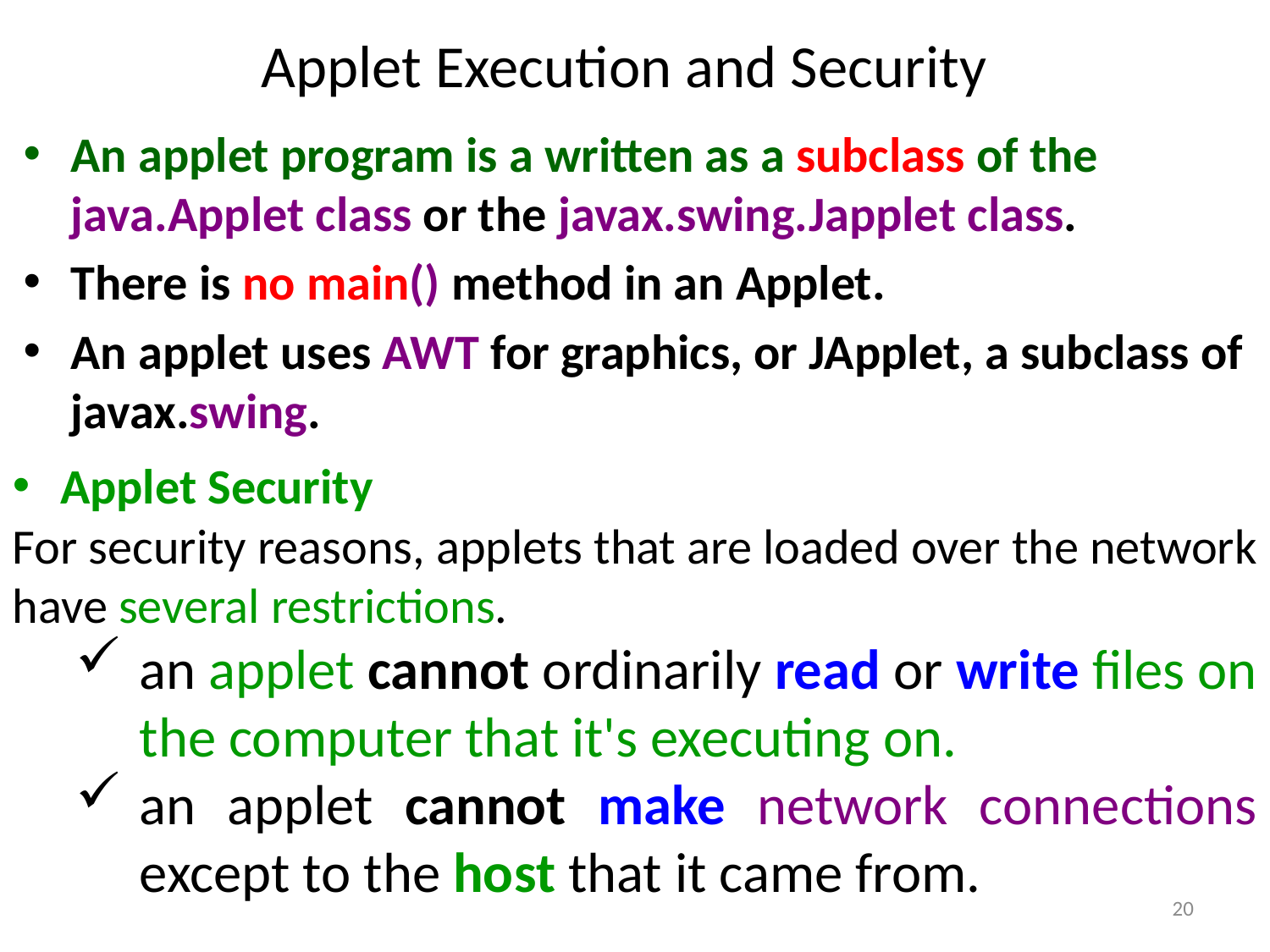

# Applet Execution and Security
An applet program is a written as a subclass of the java.Applet class or the javax.swing.Japplet class.
There is no main() method in an Applet.
An applet uses AWT for graphics, or JApplet, a subclass of javax.swing.
Applet Security
For security reasons, applets that are loaded over the network have several restrictions.
an applet cannot ordinarily read or write files on the computer that it's executing on.
an applet cannot make network connections except to the host that it came from.
20